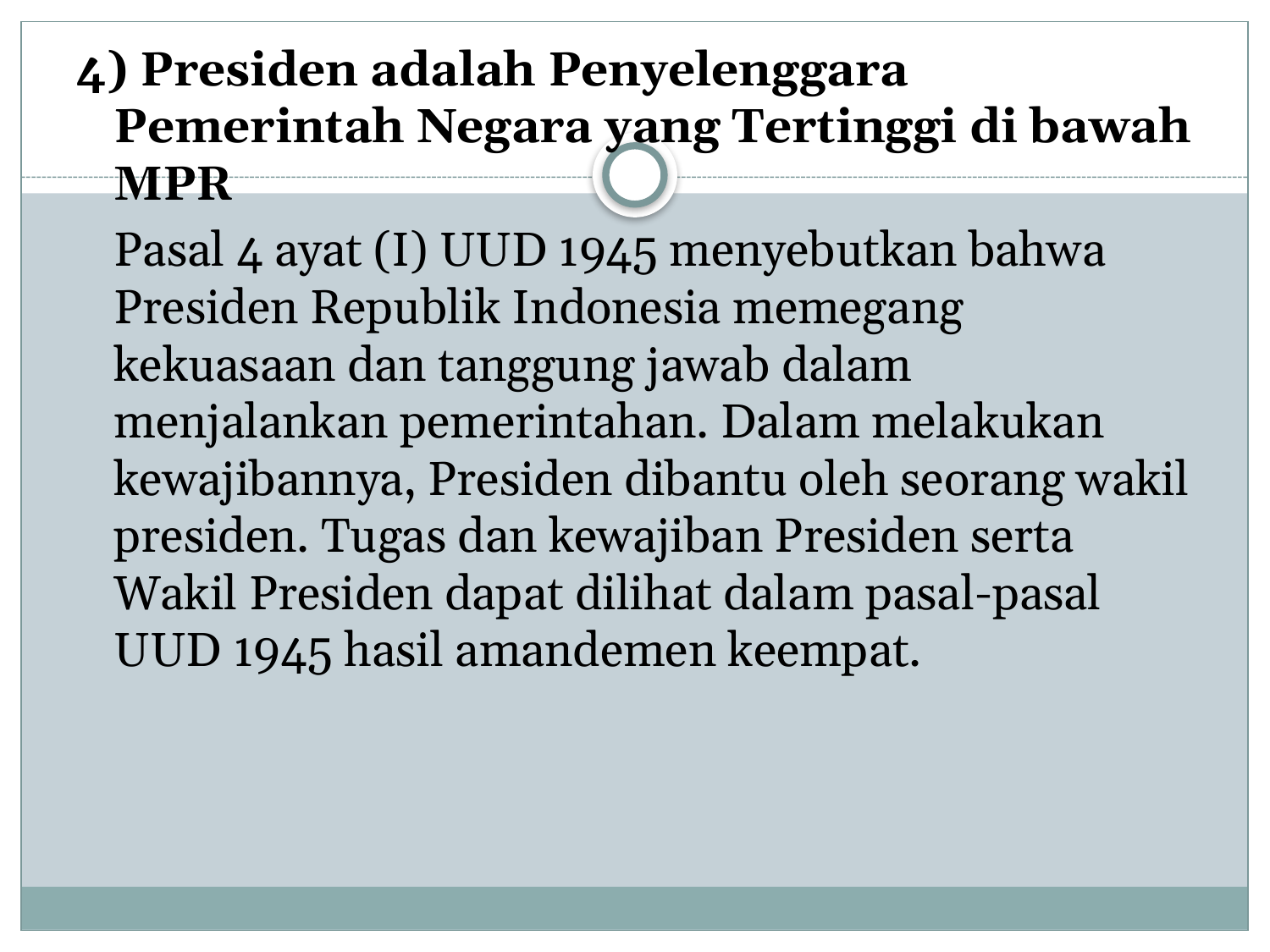

4) Presiden adalah Penyelenggara Pemerintah Negara yang Tertinggi di bawah MPR
	Pasal 4 ayat (I) UUD 1945 menyebutkan bahwa Presiden Republik Indonesia memegang kekuasaan dan tanggung jawab dalam menjalankan pemerintahan. Dalam melakukan kewajibannya, Presiden dibantu oleh seorang wakil presiden. Tugas dan kewajiban Presiden serta Wakil Presiden dapat dilihat dalam pasal-pasal UUD 1945 hasil amandemen keempat.